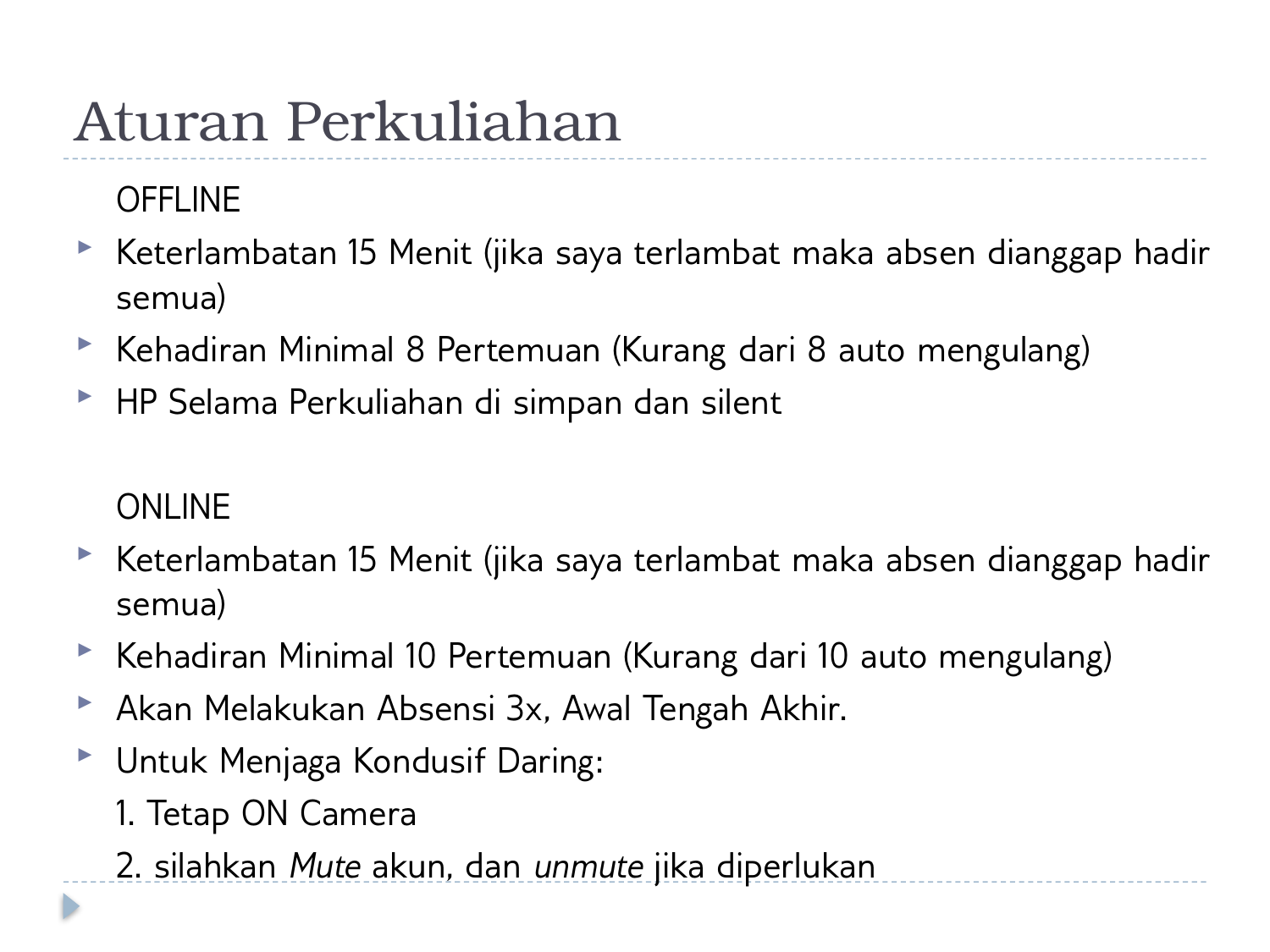

# Aturan Perkuliahan
	OFFLINE
Keterlambatan 15 Menit (jika saya terlambat maka absen dianggap hadir semua)
Kehadiran Minimal 8 Pertemuan (Kurang dari 8 auto mengulang)
HP Selama Perkuliahan di simpan dan silent

	ONLINE
Keterlambatan 15 Menit (jika saya terlambat maka absen dianggap hadir semua)
Kehadiran Minimal 10 Pertemuan (Kurang dari 10 auto mengulang)
Akan Melakukan Absensi 3x, Awal Tengah Akhir.
Untuk Menjaga Kondusif Daring:
	1. Tetap ON Camera
	2. silahkan Mute akun, dan unmute jika diperlukan